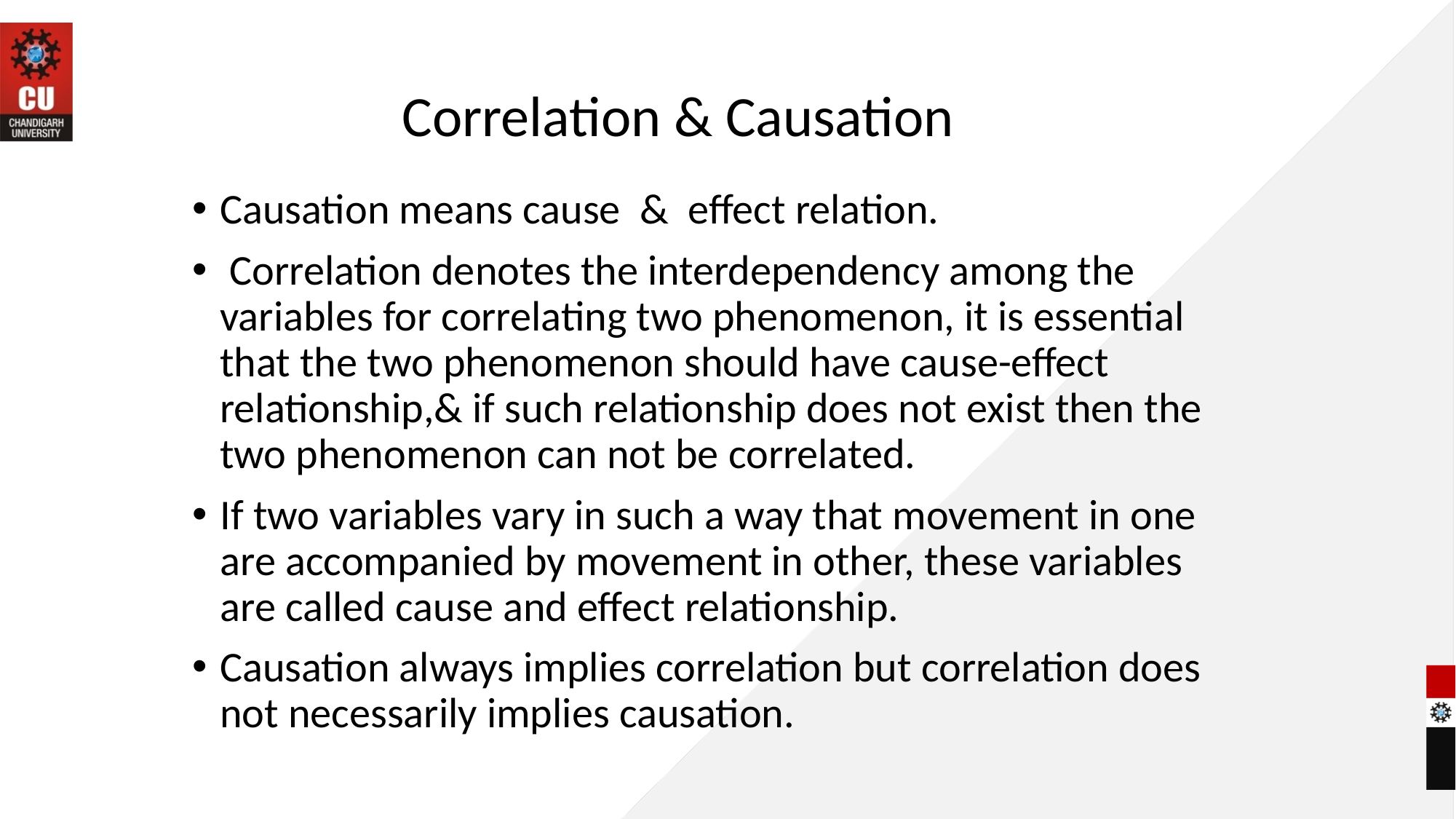

# Correlation & Causation
Causation means cause  &  effect relation.
 Correlation denotes the interdependency among the variables for correlating two phenomenon, it is essential that the two phenomenon should have cause-effect relationship,& if such relationship does not exist then the two phenomenon can not be correlated.
If two variables vary in such a way that movement in one are accompanied by movement in other, these variables  are called cause and effect relationship.
Causation always implies correlation but correlation does not necessarily implies causation.